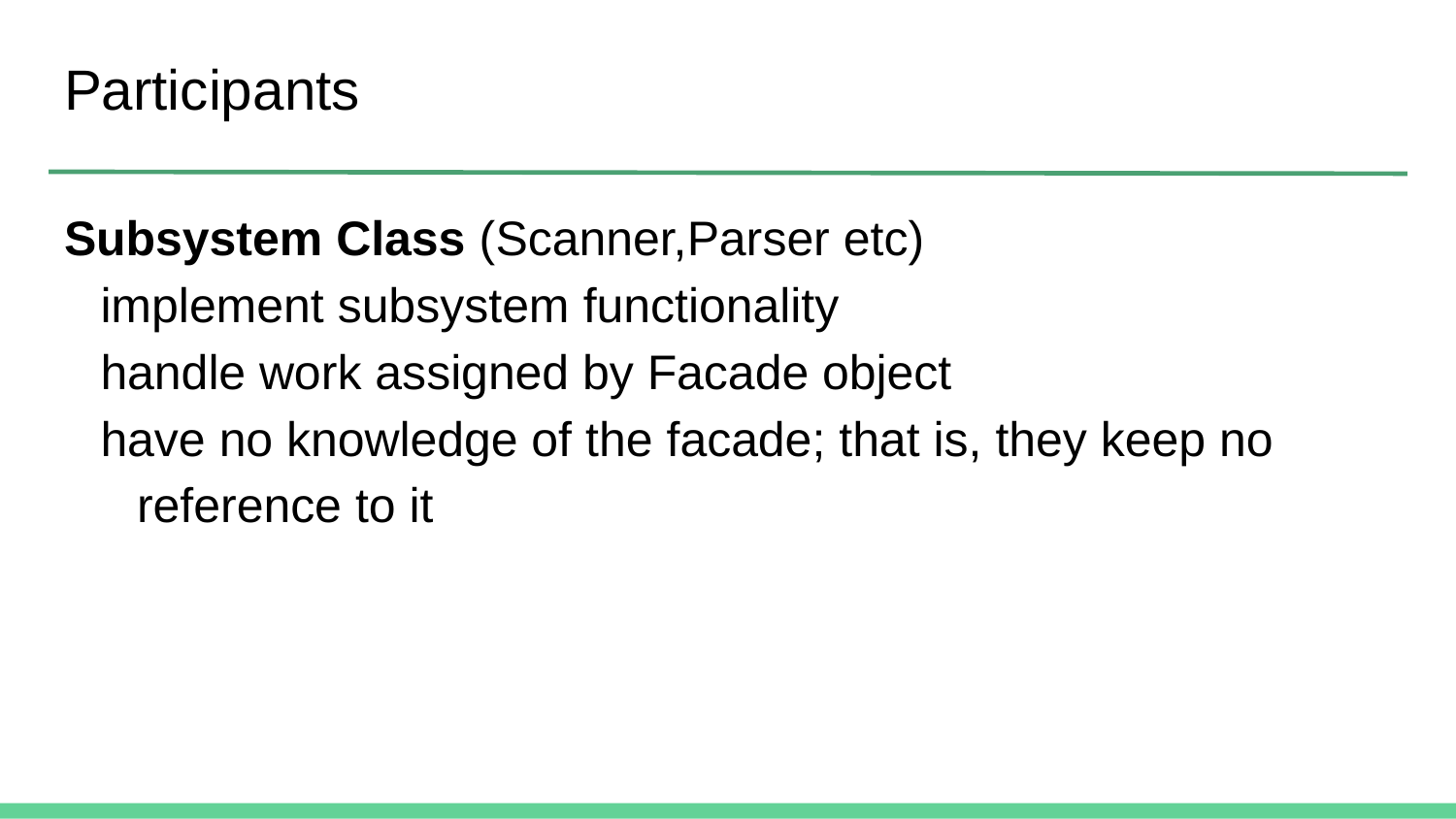

# Participants
Subsystem Class (Scanner,Parser etc)
implement subsystem functionality
handle work assigned by Facade object
have no knowledge of the facade; that is, they keep no reference to it